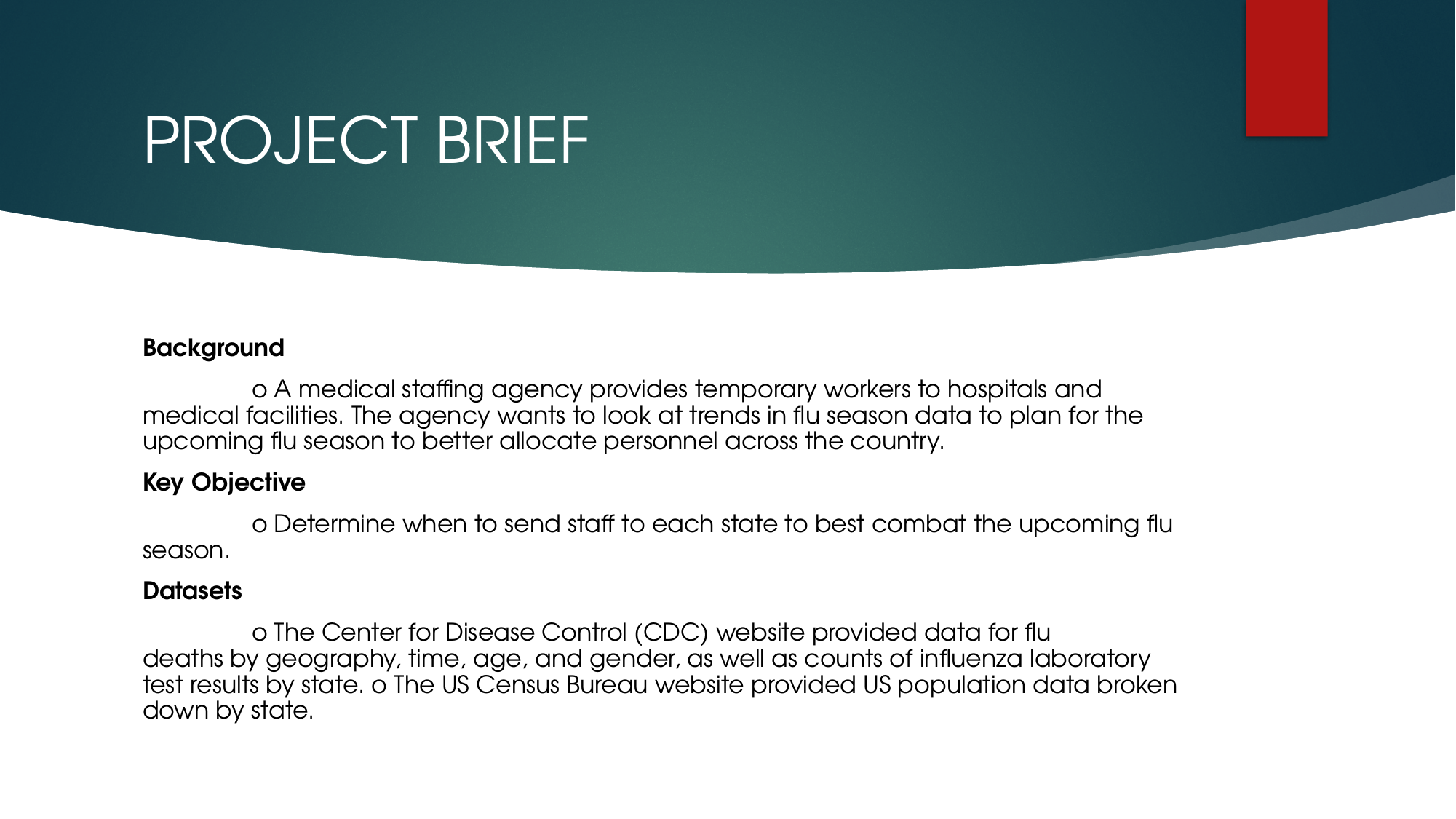

# PROJECT BRIEF

Background
	o A medical staffing agency provides temporary workers to hospitals and medical facilities. The agency wants to look at trends in flu season data to plan for the upcoming flu season to better allocate personnel across the country.
Key Objective
	o Determine when to send staff to each state to best combat the upcoming flu season.
Datasets
	o The Center for Disease Control (CDC) website provided data for flu 	deaths by geography, time, age, and gender, as well as counts of influenza laboratory test results by state. o The US Census Bureau website provided US population data broken down by state.